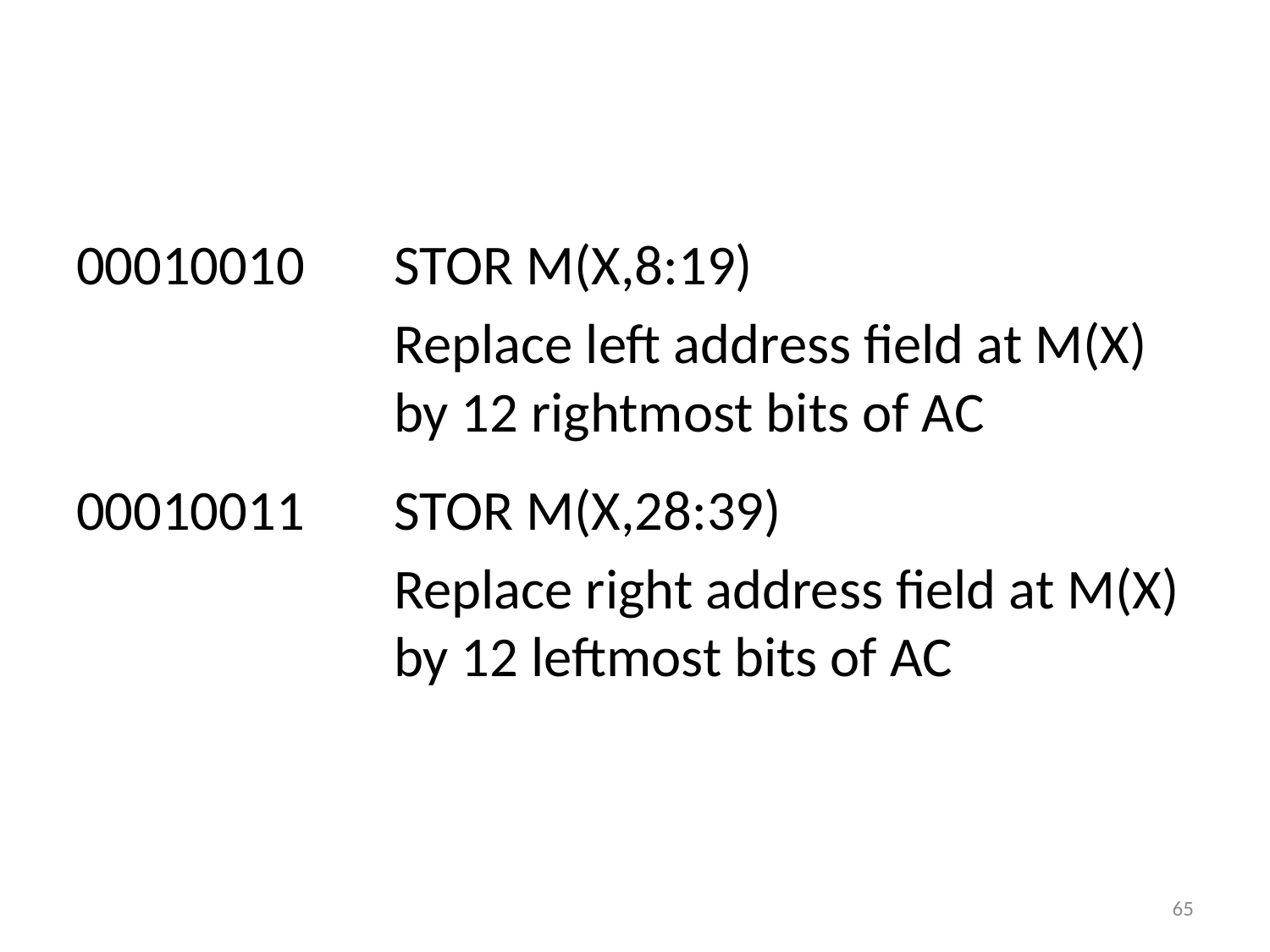

#
00010010	     STOR M(X,8:19)
                         Replace left address field at M(X)    		     by 12 rightmost bits of AC

00010011 	     STOR M(X,28:39)
		     Replace right address field at M(X) 		     by 12 leftmost bits of AC

65